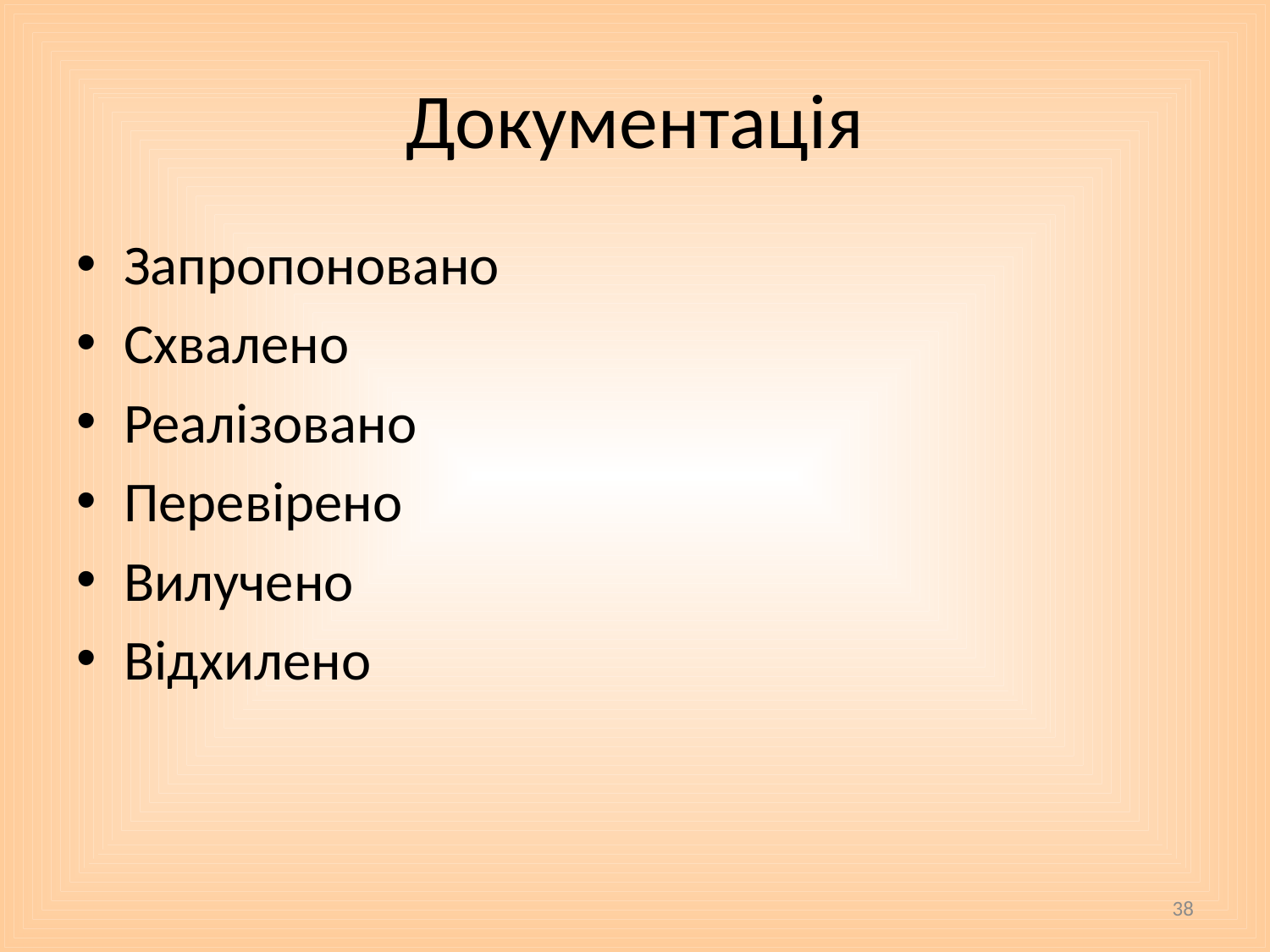

# Документація
Запропоновано
Схвалено
Реалізовано
Перевірено
Вилучено
Відхилено
38